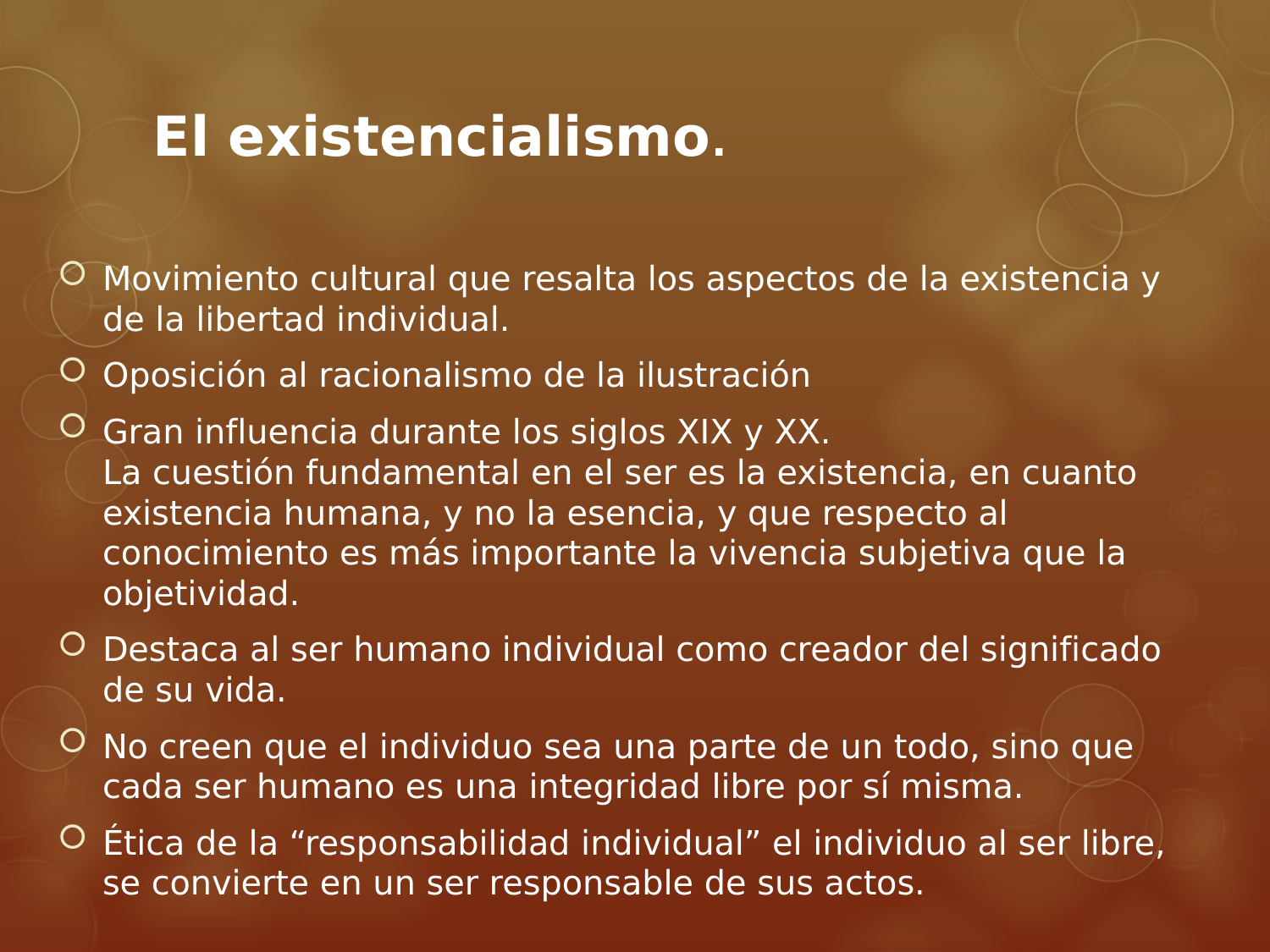

# El existencialismo.
Movimiento cultural que resalta los aspectos de la existencia y de la libertad individual.
Oposición al racionalismo de la ilustración
Gran influencia durante los siglos XIX y XX.
La cuestión fundamental en el ser es la existencia, en cuanto existencia humana, y no la esencia, y que respecto al conocimiento es más importante la vivencia subjetiva que la objetividad.
Destaca al ser humano individual como creador del significado de su vida.
No creen que el individuo sea una parte de un todo, sino que cada ser humano es una integridad libre por sí misma.
Ética de la “responsabilidad individual” el individuo al ser libre, se convierte en un ser responsable de sus actos.